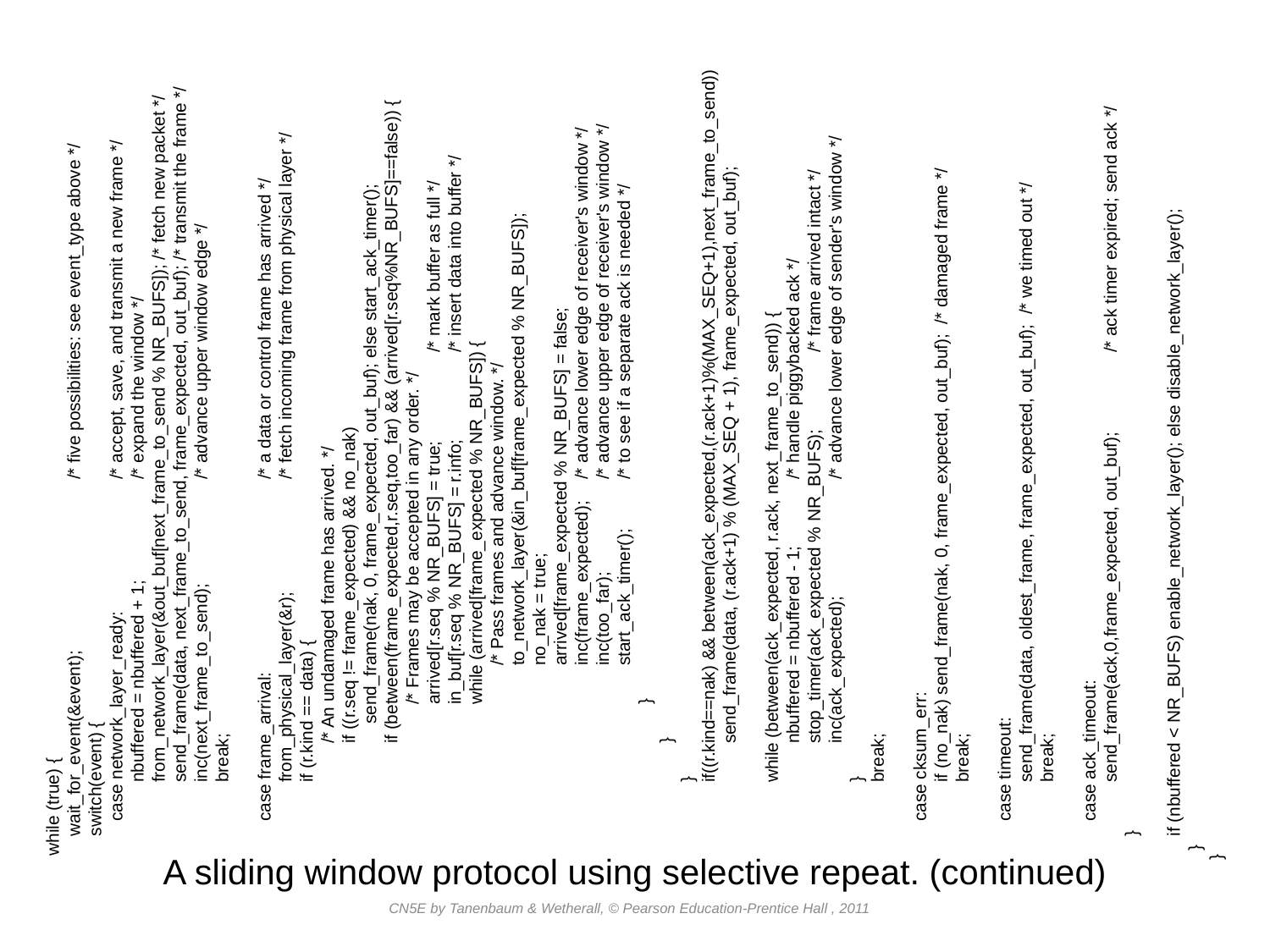

while (true) {
     wait_for_event(&event);		/* five possibilities: see event_type above */
     switch(event) {
        case network_layer_ready:		/* accept, save, and transmit a new frame */
                nbuffered = nbuffered + 1;	/* expand the window */
                from_network_layer(&out_buf[next_frame_to_send % NR_BUFS]); /* fetch new packet */
                send_frame(data, next_frame_to_send, frame_expected, out_buf); /* transmit the frame */
                inc(next_frame_to_send);	/* advance upper window edge */
                break;

        case frame_arrival:		/* a data or control frame has arrived */
                from_physical_layer(&r);	/* fetch incoming frame from physical layer */
                if (r.kind == data) {
                        /* An undamaged frame has arrived. */
                        if ((r.seq != frame_expected) && no_nak)
                            send_frame(nak, 0, frame_expected, out_buf); else start_ack_timer();
                        if (between(frame_expected,r.seq,too_far) && (arrived[r.seq%NR_BUFS]==false)) {
                                /* Frames may be accepted in any order. */
                                arrived[r.seq % NR_BUFS] = true;	/* mark buffer as full */
                                in_buf[r.seq % NR_BUFS] = r.info;	/* insert data into buffer */
                                while (arrived[frame_expected % NR_BUFS]) {
                                        /* Pass frames and advance window. */
                                        to_network_layer(&in_buf[frame_expected % NR_BUFS]);
                                        no_nak = true;
                                        arrived[frame_expected % NR_BUFS] = false;
                                        inc(frame_expected);	/* advance lower edge of receiver's window */
                                        inc(too_far);	/* advance upper edge of receiver's window */
                                        start_ack_timer();	/* to see if a separate ack is needed */
                                }
                        }
                }
                if((r.kind==nak) && between(ack_expected,(r.ack+1)%(MAX_SEQ+1),next_frame_to_send))
                        send_frame(data, (r.ack+1) % (MAX_SEQ + 1), frame_expected, out_buf);

                while (between(ack_expected, r.ack, next_frame_to_send)) {
                        nbuffered = nbuffered - 1;	/* handle piggybacked ack */
                        stop_timer(ack_expected % NR_BUFS);	/* frame arrived intact */
                        inc(ack_expected);	/* advance lower edge of sender's window */
                }
                break;

        case cksum_err:
                if (no_nak) send_frame(nak, 0, frame_expected, out_buf);  /* damaged frame */
                break;

        case timeout:
                send_frame(data, oldest_frame, frame_expected, out_buf);  /* we timed out */
                break;

        case ack_timeout:
                send_frame(ack,0,frame_expected, out_buf);	/* ack timer expired; send ack */
     }

     if (nbuffered < NR_BUFS) enable_network_layer(); else disable_network_layer();
  }
}
A sliding window protocol using selective repeat. (continued)
CN5E by Tanenbaum & Wetherall, © Pearson Education-Prentice Hall , 2011